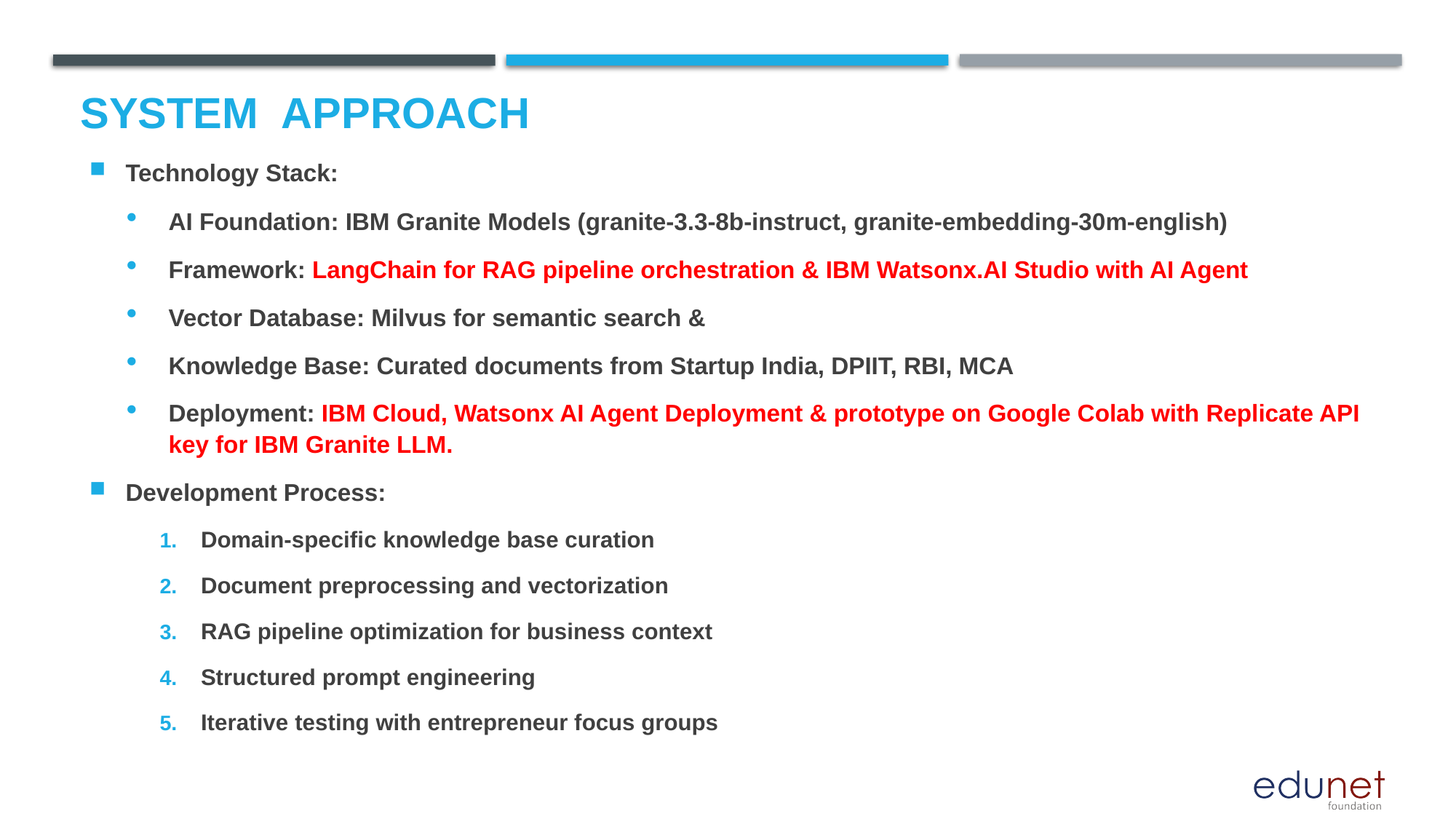

# System  Approach
Technology Stack:
AI Foundation: IBM Granite Models (granite-3.3-8b-instruct, granite-embedding-30m-english)
Framework: LangChain for RAG pipeline orchestration & IBM Watsonx.AI Studio with AI Agent
Vector Database: Milvus for semantic search &
Knowledge Base: Curated documents from Startup India, DPIIT, RBI, MCA
Deployment: IBM Cloud, Watsonx AI Agent Deployment & prototype on Google Colab with Replicate API key for IBM Granite LLM.
Development Process:
Domain-specific knowledge base curation
Document preprocessing and vectorization
RAG pipeline optimization for business context
Structured prompt engineering
Iterative testing with entrepreneur focus groups